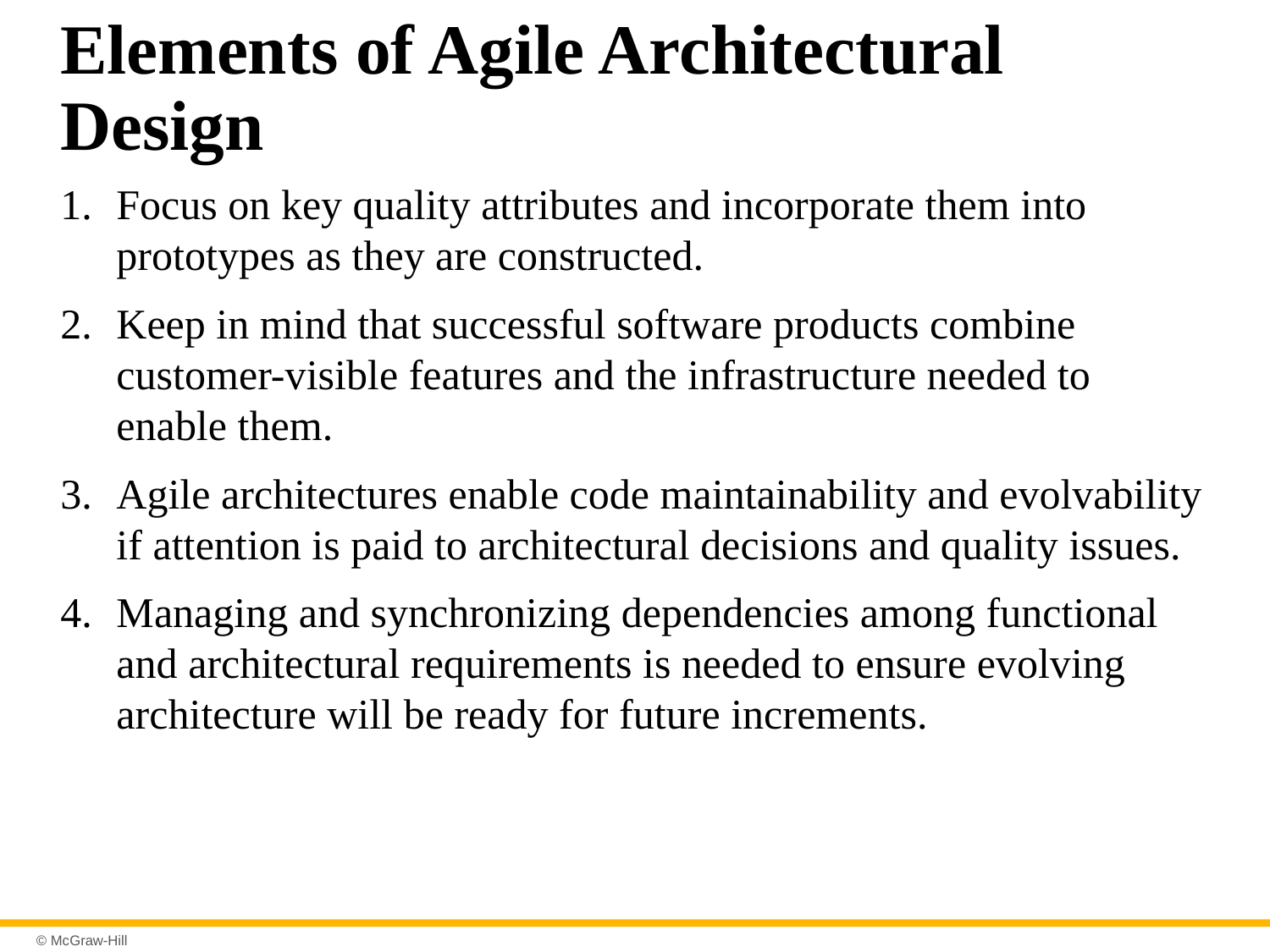

# Elements of Agile Architectural Design
Focus on key quality attributes and incorporate them into prototypes as they are constructed.
Keep in mind that successful software products combine customer-visible features and the infrastructure needed to enable them.
Agile architectures enable code maintainability and evolvability if attention is paid to architectural decisions and quality issues.
Managing and synchronizing dependencies among functional and architectural requirements is needed to ensure evolving architecture will be ready for future increments.
12